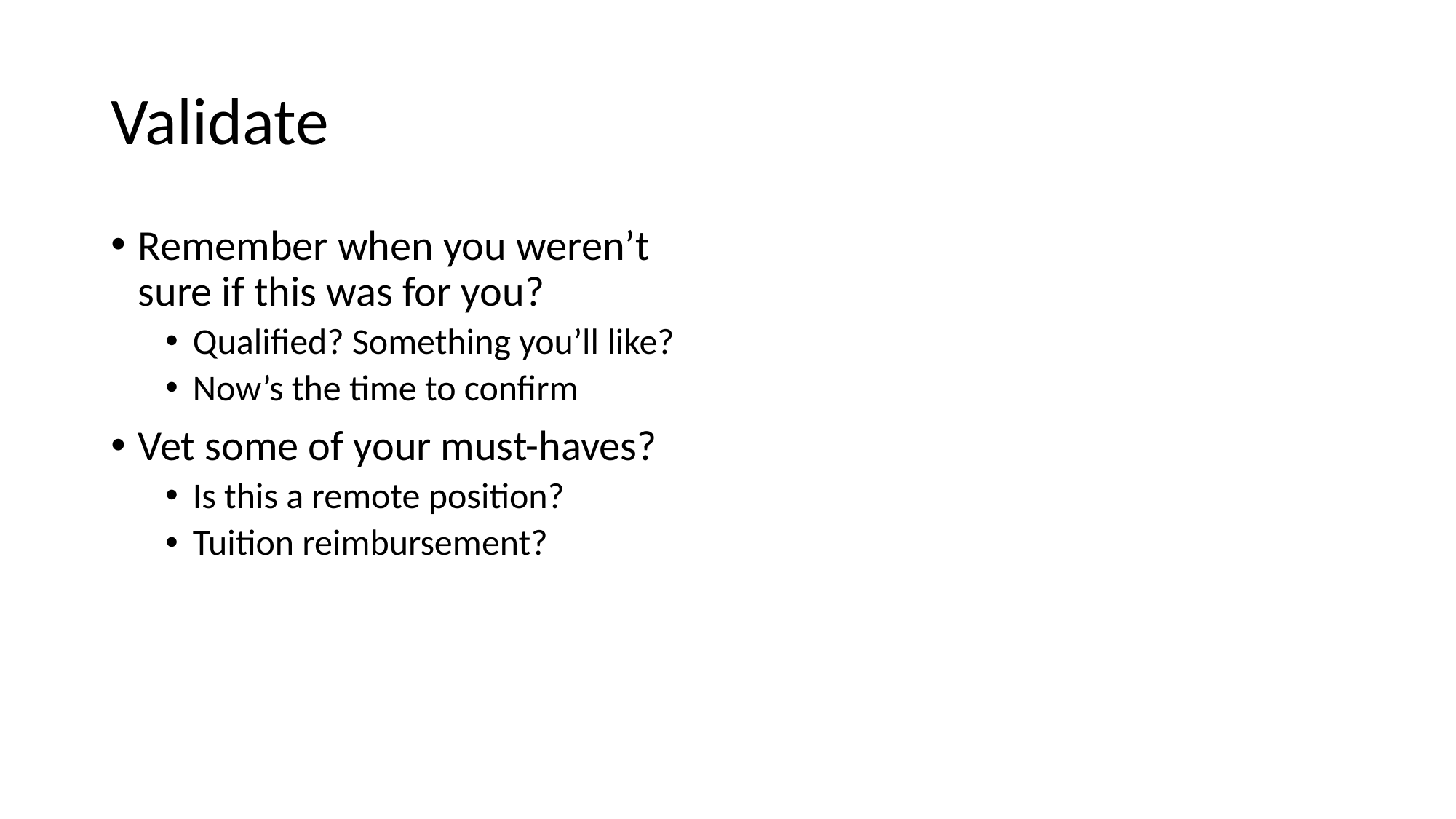

# Validate
Remember when you weren’t sure if this was for you?
Qualified? Something you’ll like?
Now’s the time to confirm
Vet some of your must-haves?
Is this a remote position?
Tuition reimbursement?